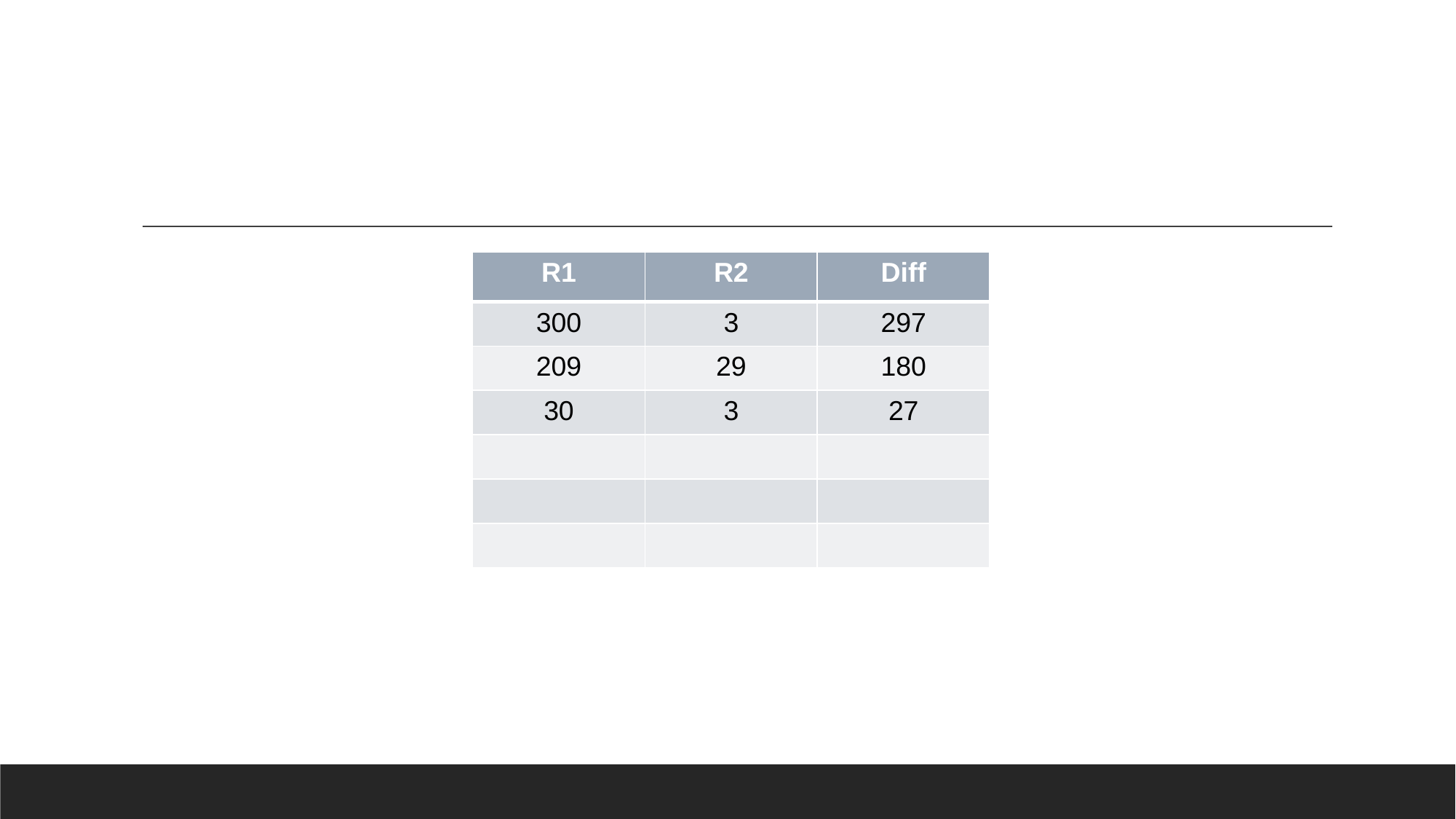

#
| R1 | R2 | Diff |
| --- | --- | --- |
| 300 | 3 | 297 |
| 209 | 29 | 180 |
| 30 | 3 | 27 |
|  |  |  |
|  |  |  |
|  |  |  |